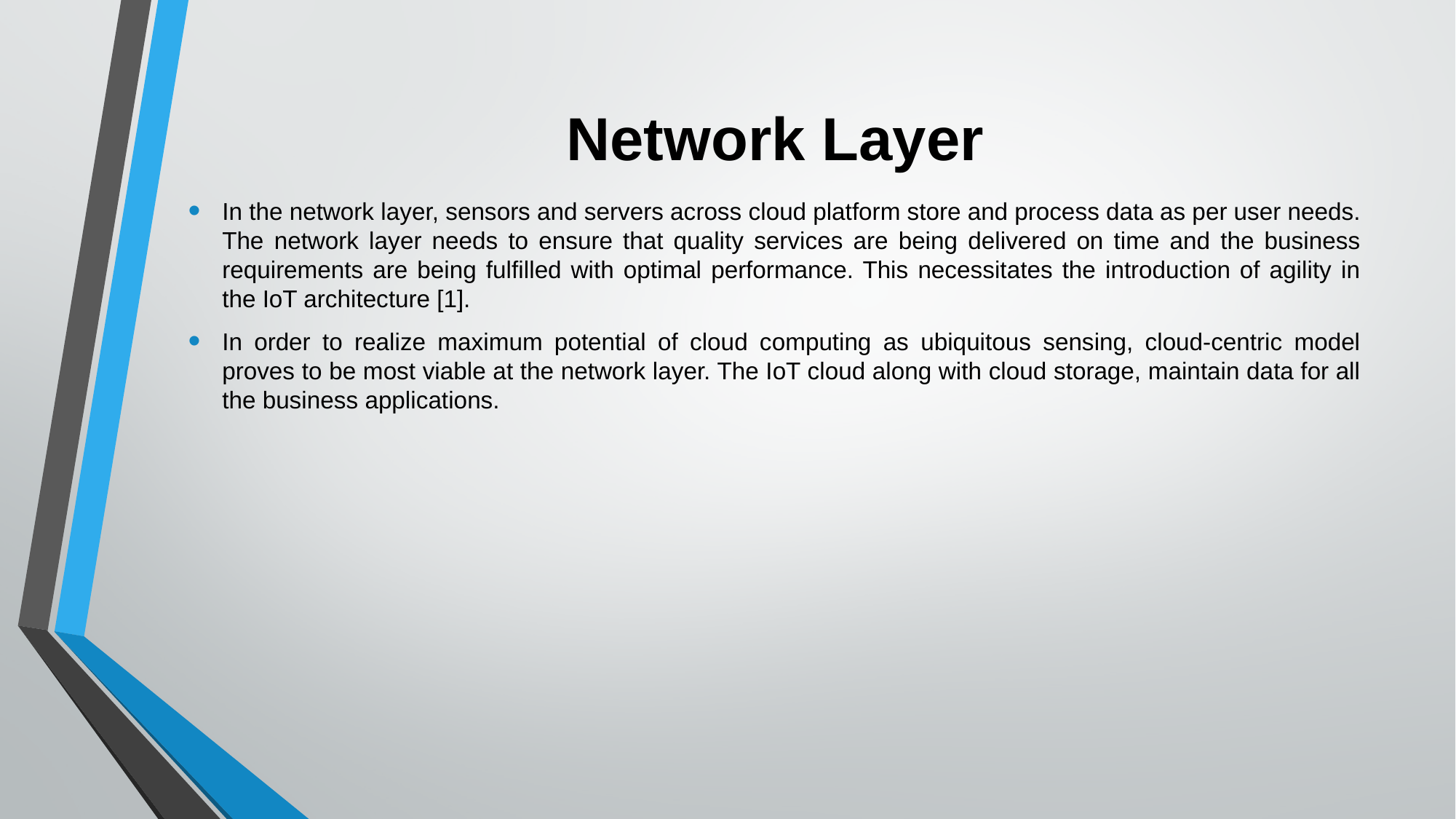

# Network Layer
In the network layer, sensors and servers across cloud platform store and process data as per user needs. The network layer needs to ensure that quality services are being delivered on time and the business requirements are being fulfilled with optimal performance. This necessitates the introduction of agility in the IoT architecture [1].
In order to realize maximum potential of cloud computing as ubiquitous sensing, cloud-centric model proves to be most viable at the network layer. The IoT cloud along with cloud storage, maintain data for all the business applications.